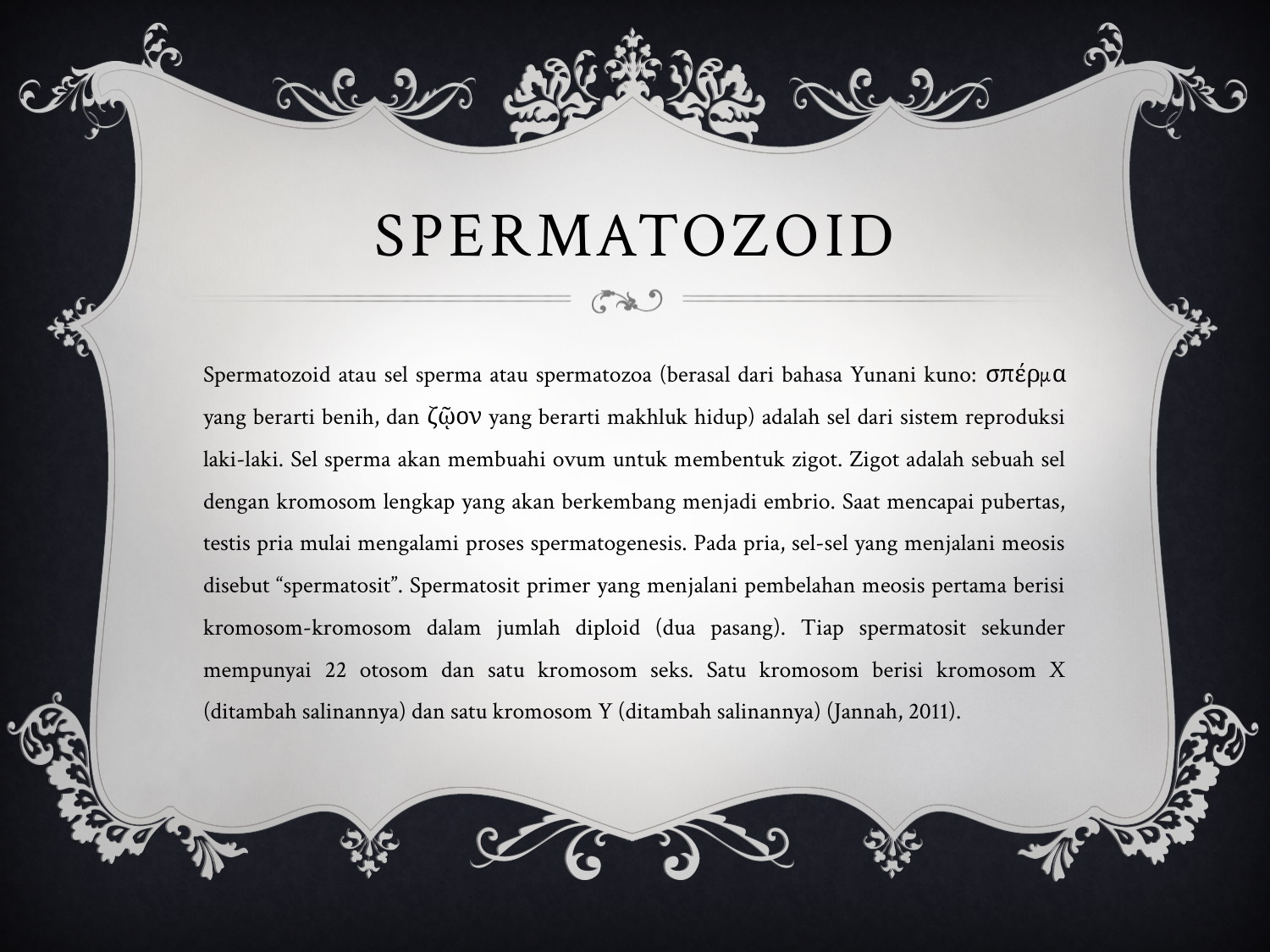

# Spermatozoid
Spermatozoid atau sel sperma atau spermatozoa (berasal dari bahasa Yunani kuno: σπέρμα yang berarti benih, dan ζῷον yang berarti makhluk hidup) adalah sel dari sistem reproduksi laki-laki. Sel sperma akan membuahi ovum untuk membentuk zigot. Zigot adalah sebuah sel dengan kromosom lengkap yang akan berkembang menjadi embrio. Saat mencapai pubertas, testis pria mulai mengalami proses spermatogenesis. Pada pria, sel-sel yang menjalani meosis disebut “spermatosit”. Spermatosit primer yang menjalani pembelahan meosis pertama berisi kromosom-kromosom dalam jumlah diploid (dua pasang). Tiap spermatosit sekunder mempunyai 22 otosom dan satu kromosom seks. Satu kromosom berisi kromosom X (ditambah salinannya) dan satu kromosom Y (ditambah salinannya) (Jannah, 2011).